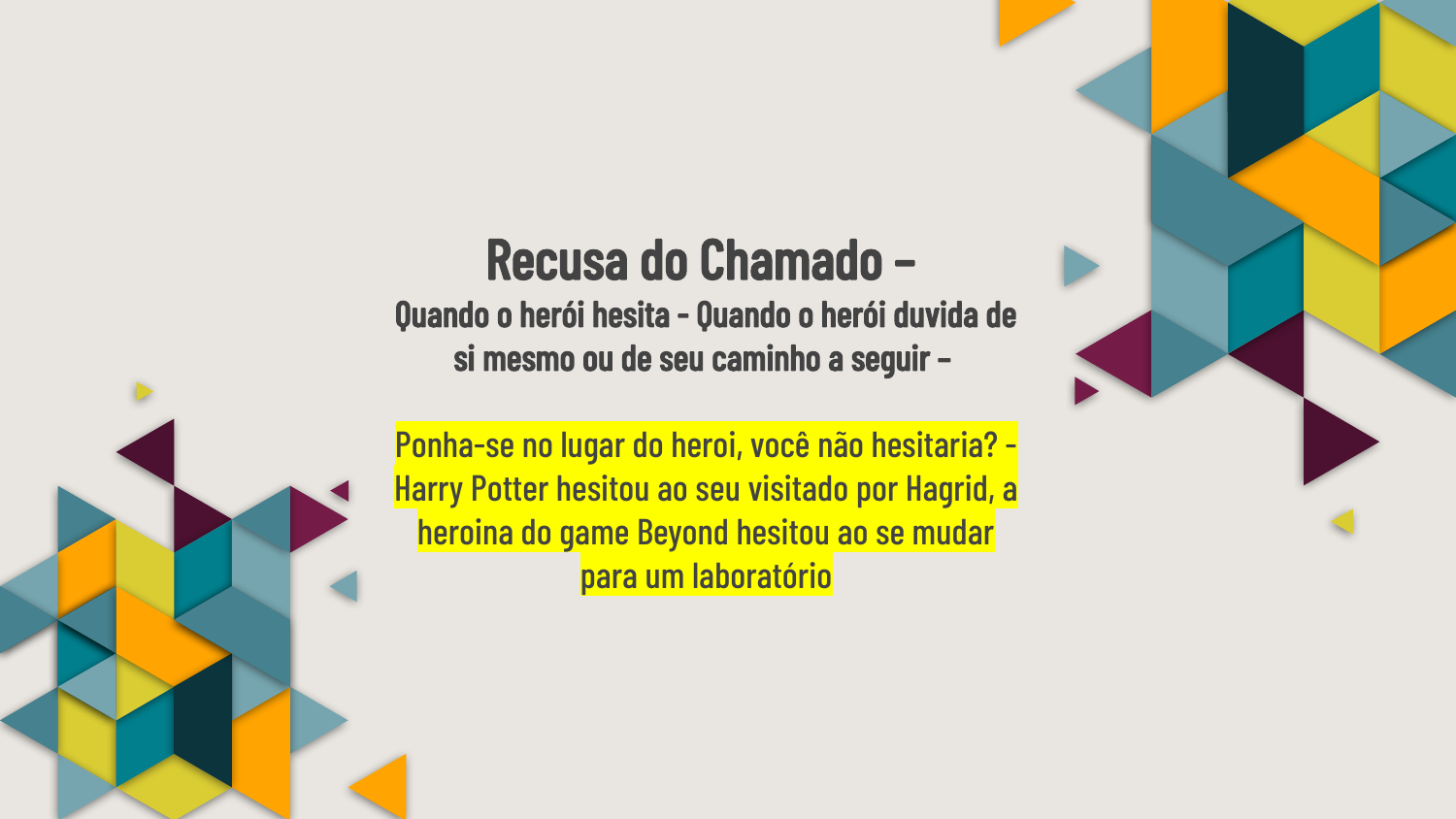

# Recusa do Chamado – Quando o herói hesita - Quando o herói duvida de si mesmo ou de seu caminho a seguir – Ponha-se no lugar do heroi, você não hesitaria? - Harry Potter hesitou ao seu visitado por Hagrid, a heroina do game Beyond hesitou ao se mudar para um laboratório